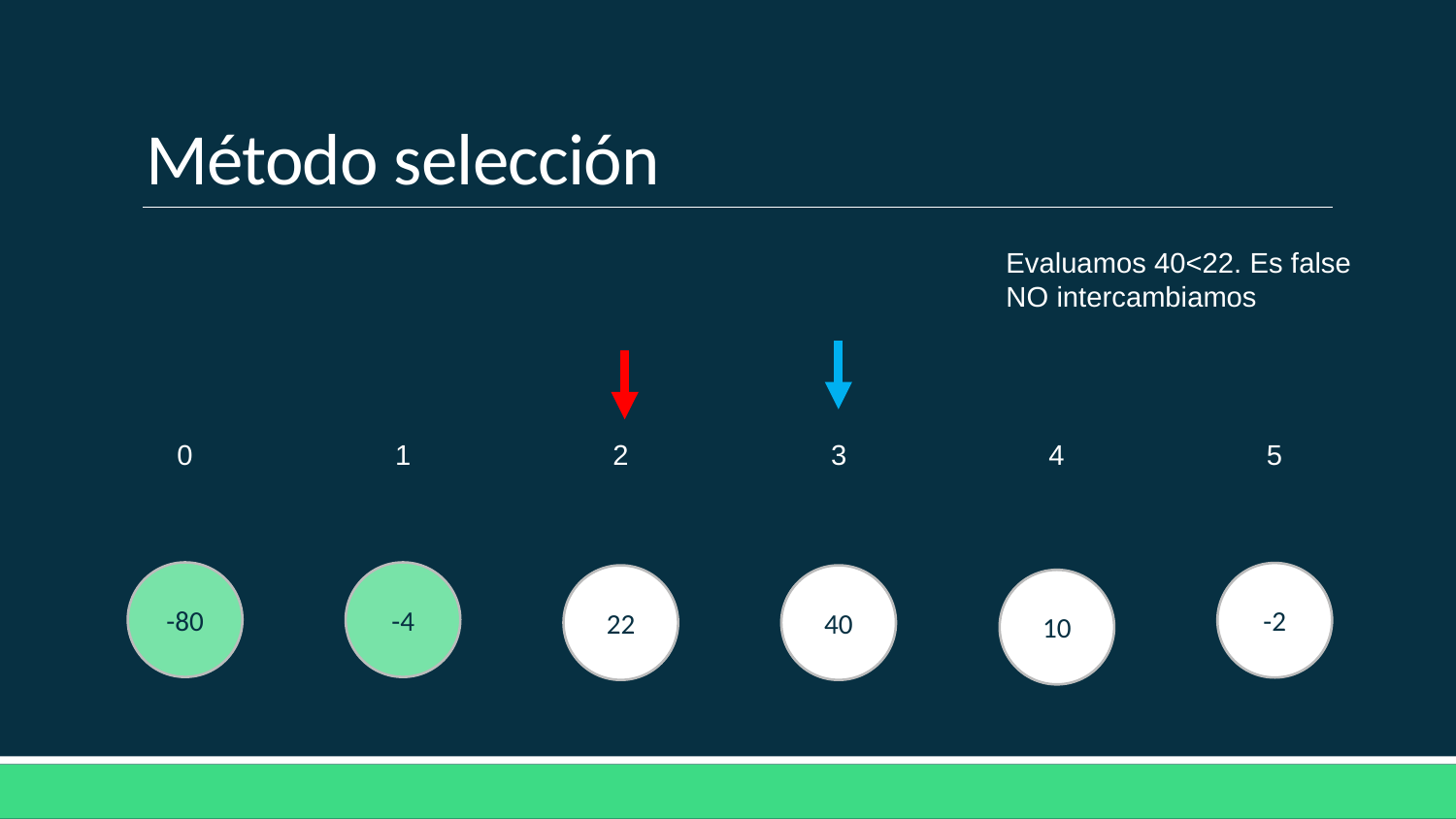

# Método selección
Evaluamos 40<22. Es false
NO intercambiamos
4
5
3
2
1
0
-80
-4
-2
22
40
10